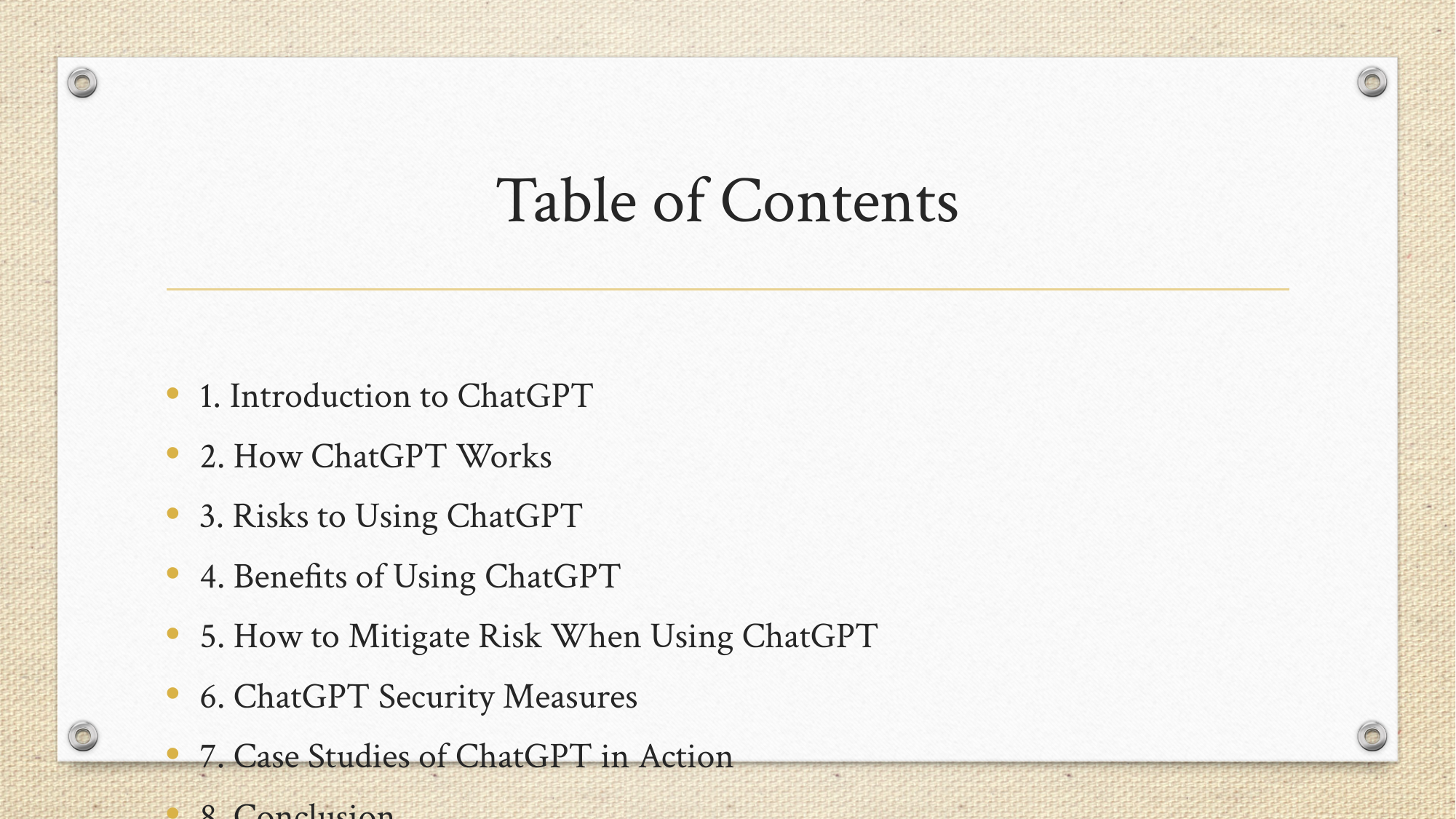

# Table of Contents

1. Introduction to ChatGPT
2. How ChatGPT Works
3. Risks to Using ChatGPT
4. Benefits of Using ChatGPT
5. How to Mitigate Risk When Using ChatGPT
6. ChatGPT Security Measures
7. Case Studies of ChatGPT in Action
8. Conclusion